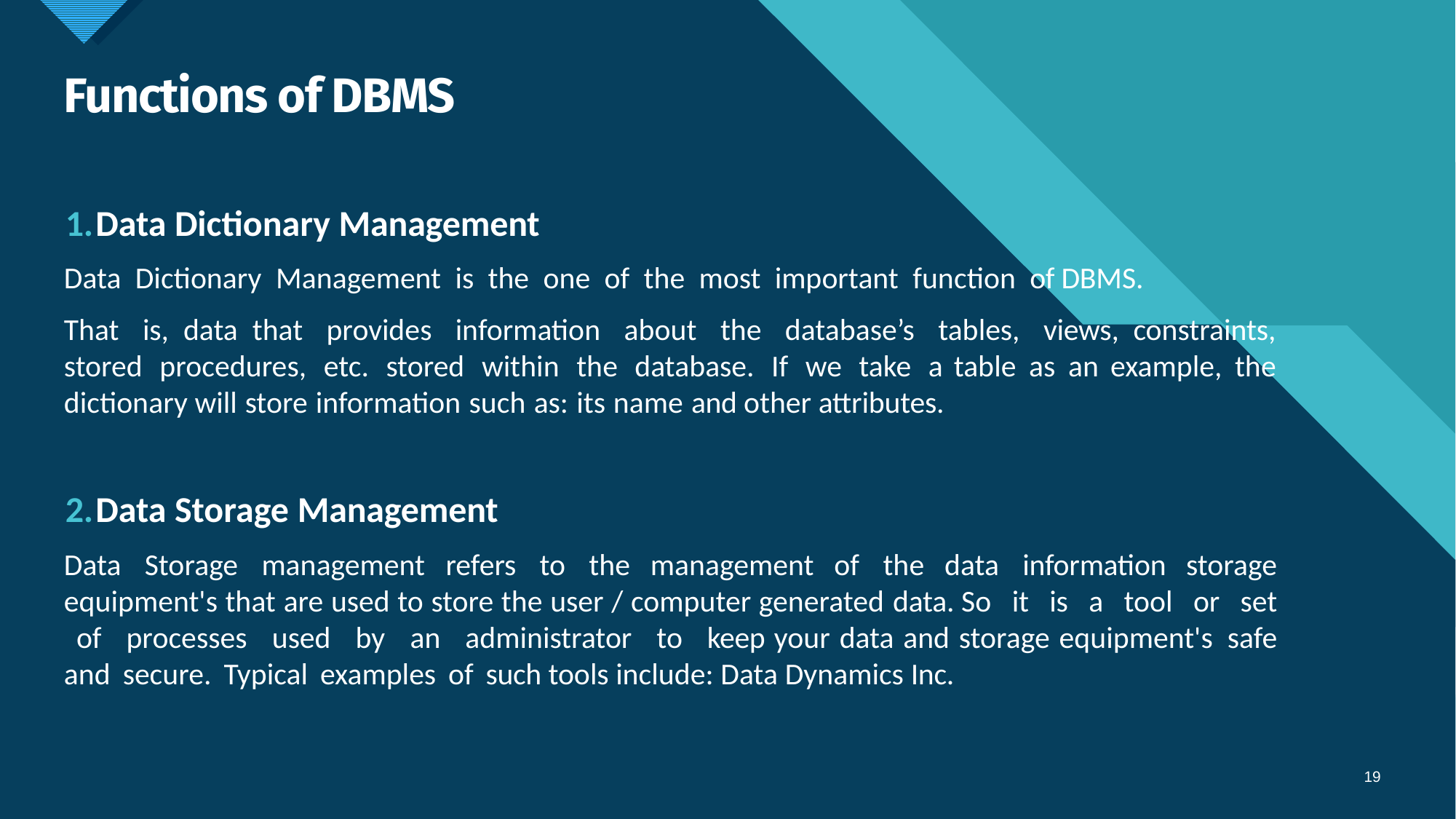

# Functions of DBMS
Data Dictionary Management
Data Dictionary Management is the one of the most important function of DBMS.
That is, data that provides information about the database’s tables, views, constraints, stored procedures, etc. stored within the database. If we take a table as an example, the dictionary will store information such as: its name and other attributes.

Data Storage Management
Data Storage management refers to the management of the data information storage equipment's that are used to store the user / computer generated data. So  it  is  a  tool  or  set  of  processes  used  by  an  administrator  to  keep your data and storage equipment's safe and secure. Typical examples of such tools include: Data Dynamics Inc.
19